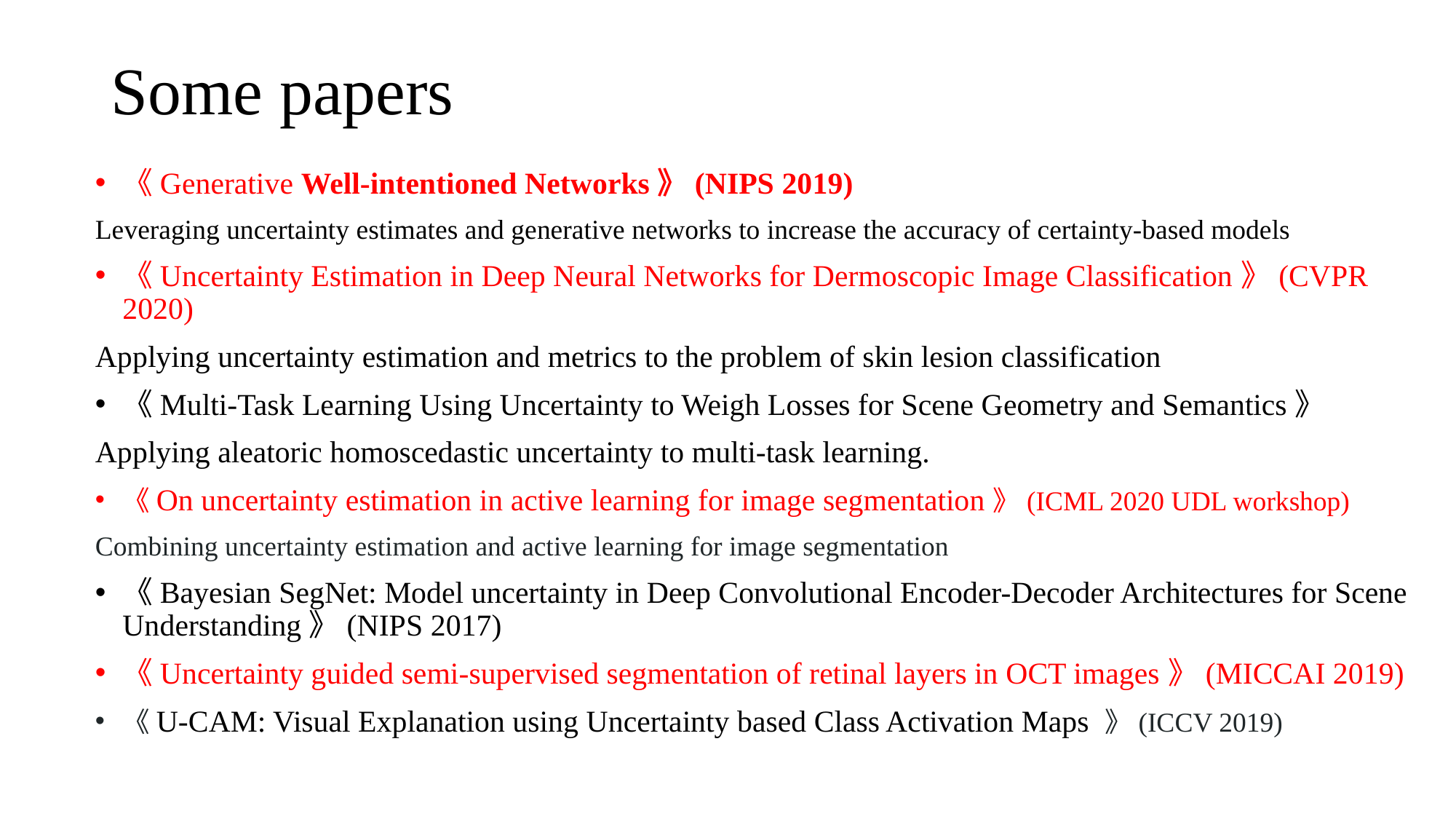

# Some papers
《Generative Well-intentioned Networks》(NIPS 2019)
Leveraging uncertainty estimates and generative networks to increase the accuracy of certainty-based models
《Uncertainty Estimation in Deep Neural Networks for Dermoscopic Image Classification》(CVPR 2020)
Applying uncertainty estimation and metrics to the problem of skin lesion classification
《Multi-Task Learning Using Uncertainty to Weigh Losses for Scene Geometry and Semantics》
Applying aleatoric homoscedastic uncertainty to multi-task learning.
《On uncertainty estimation in active learning for image segmentation》(ICML 2020 UDL workshop)
Combining uncertainty estimation and active learning for image segmentation
《Bayesian SegNet: Model uncertainty in Deep Convolutional Encoder-Decoder Architectures for Scene Understanding》(NIPS 2017)
《Uncertainty guided semi-supervised segmentation of retinal layers in OCT images》(MICCAI 2019)
《U-CAM: Visual Explanation using Uncertainty based Class Activation Maps 》(ICCV 2019)